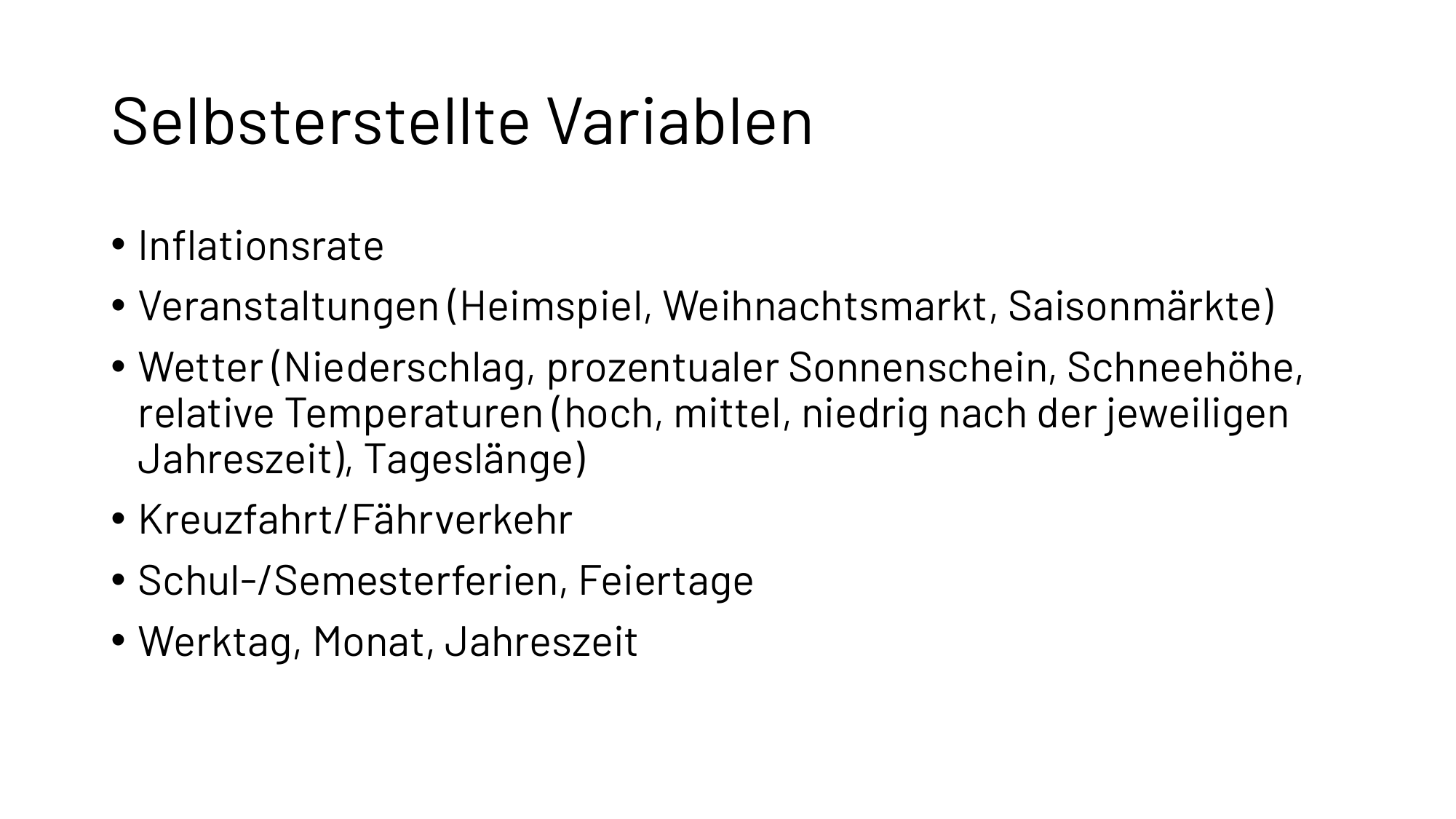

# Selbsterstellte Variablen
Inflationsrate
Veranstaltungen (Heimspiel, Weihnachtsmarkt, Saisonmärkte)
Wetter (Niederschlag, prozentualer Sonnenschein, Schneehöhe, relative Temperaturen (hoch, mittel, niedrig nach der jeweiligen Jahreszeit), Tageslänge)
Kreuzfahrt/Fährverkehr
Schul-/Semesterferien, Feiertage
Werktag, Monat, Jahreszeit